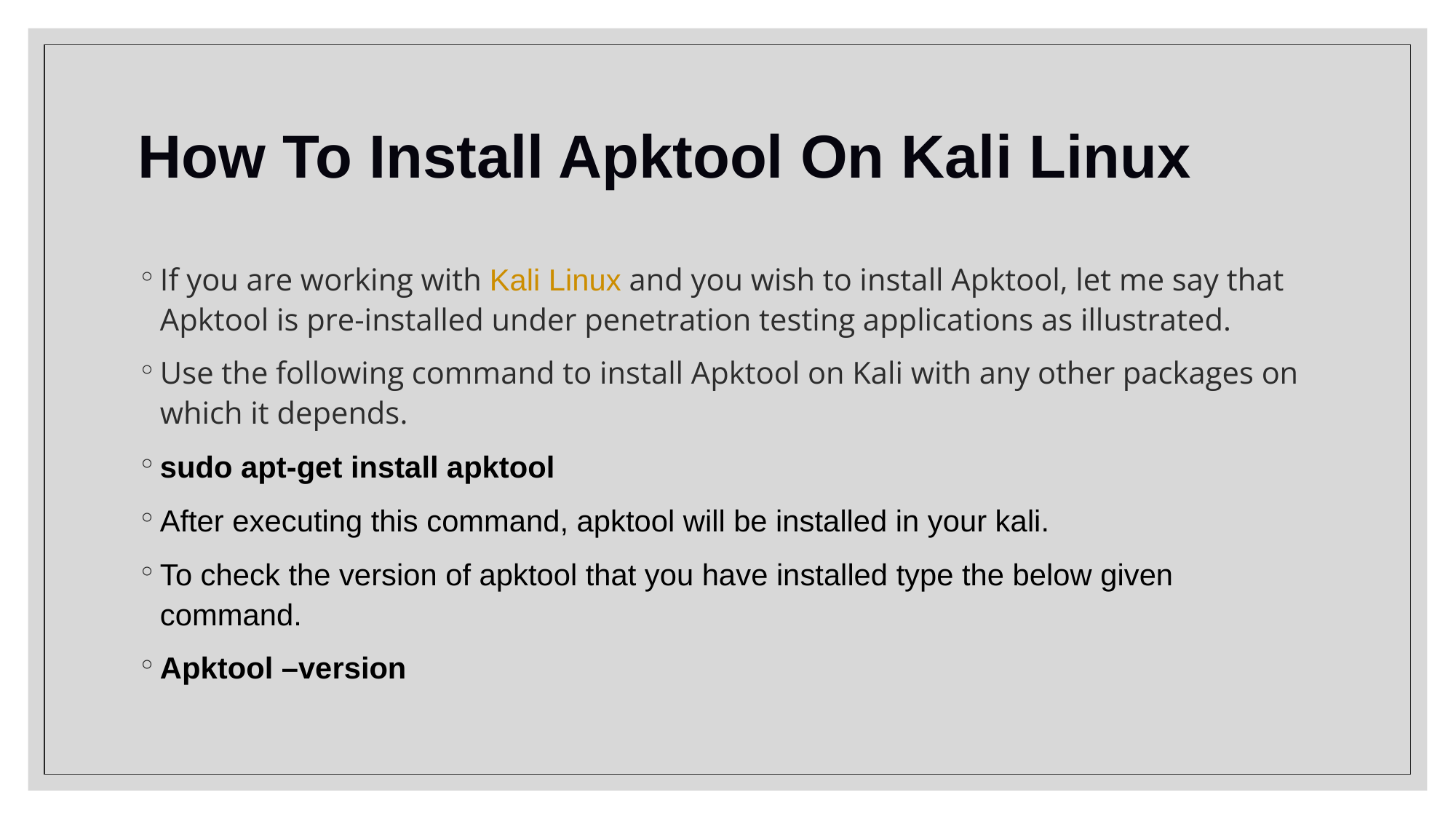

# How To Install Apktool On Kali Linux
If you are working with Kali Linux and you wish to install Apktool, let me say that Apktool is pre-installed under penetration testing applications as illustrated.
Use the following command to install Apktool on Kali with any other packages on which it depends.
sudo apt-get install apktool
After executing this command, apktool will be installed in your kali.
To check the version of apktool that you have installed type the below given command.
Apktool –version